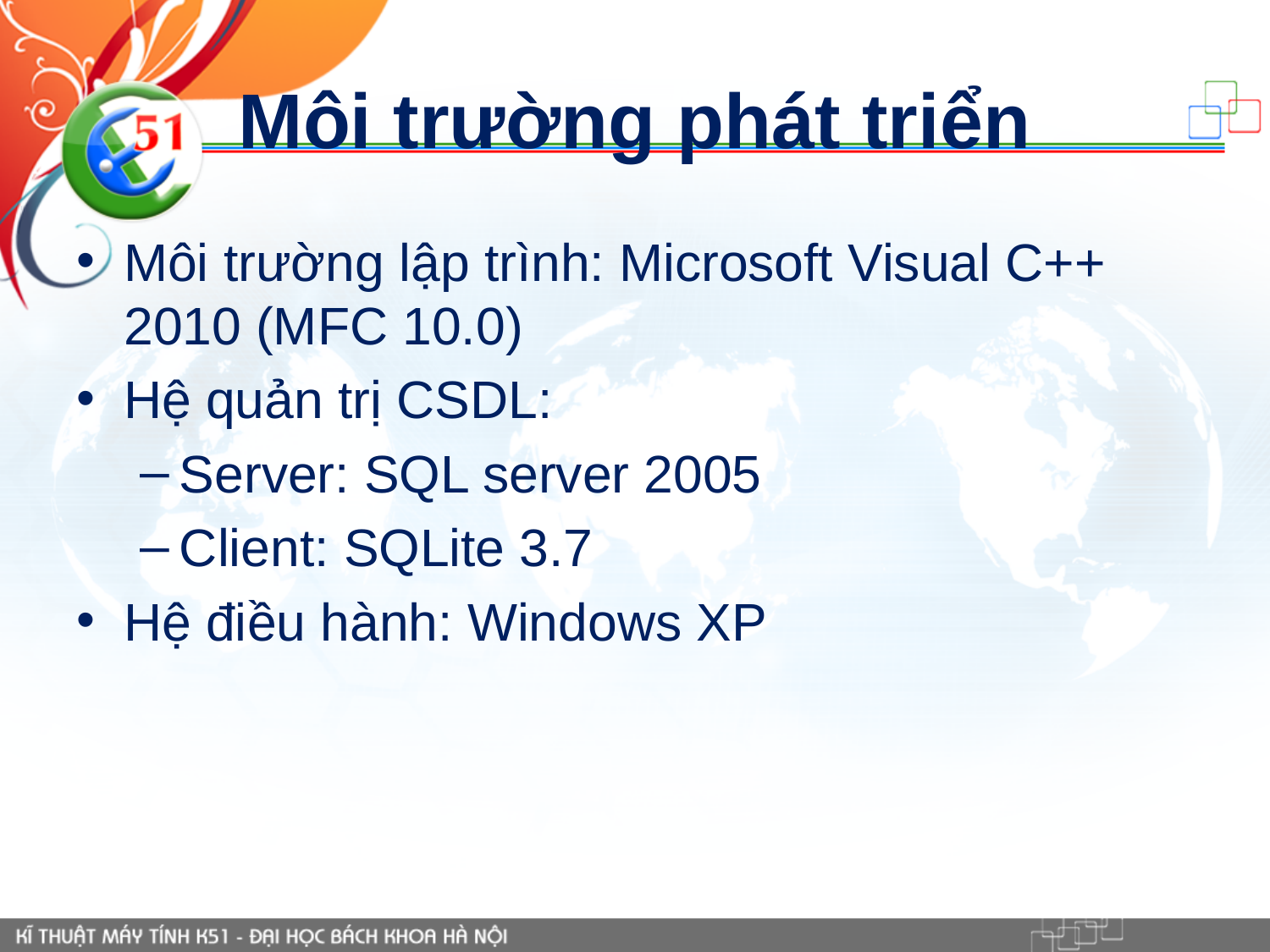

# Môi trường phát triển
Môi trường lập trình: Microsoft Visual C++ 2010 (MFC 10.0)
Hệ quản trị CSDL:
Server: SQL server 2005
Client: SQLite 3.7
Hệ điều hành: Windows XP